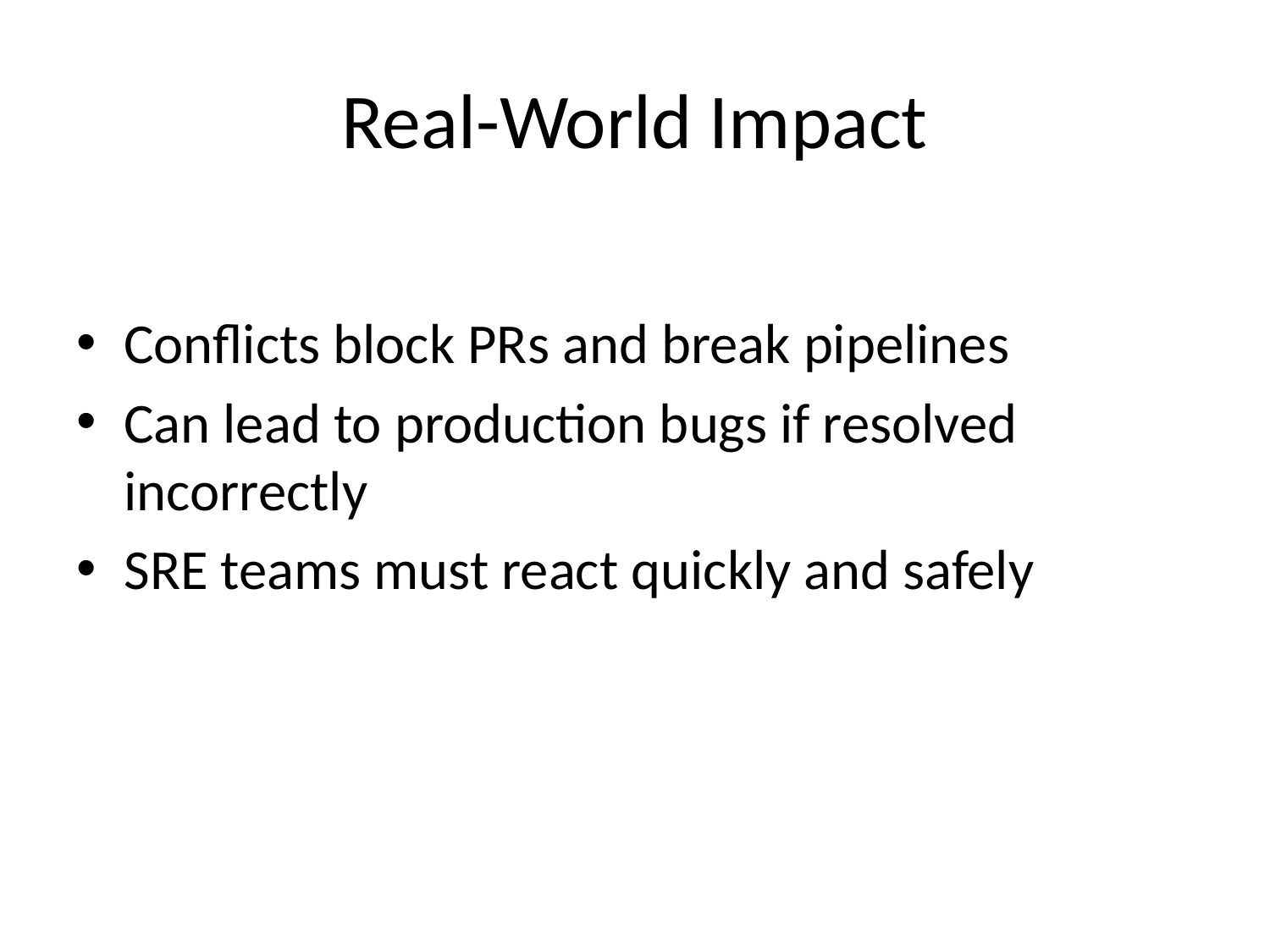

# Real-World Impact

Conflicts block PRs and break pipelines
Can lead to production bugs if resolved incorrectly
SRE teams must react quickly and safely